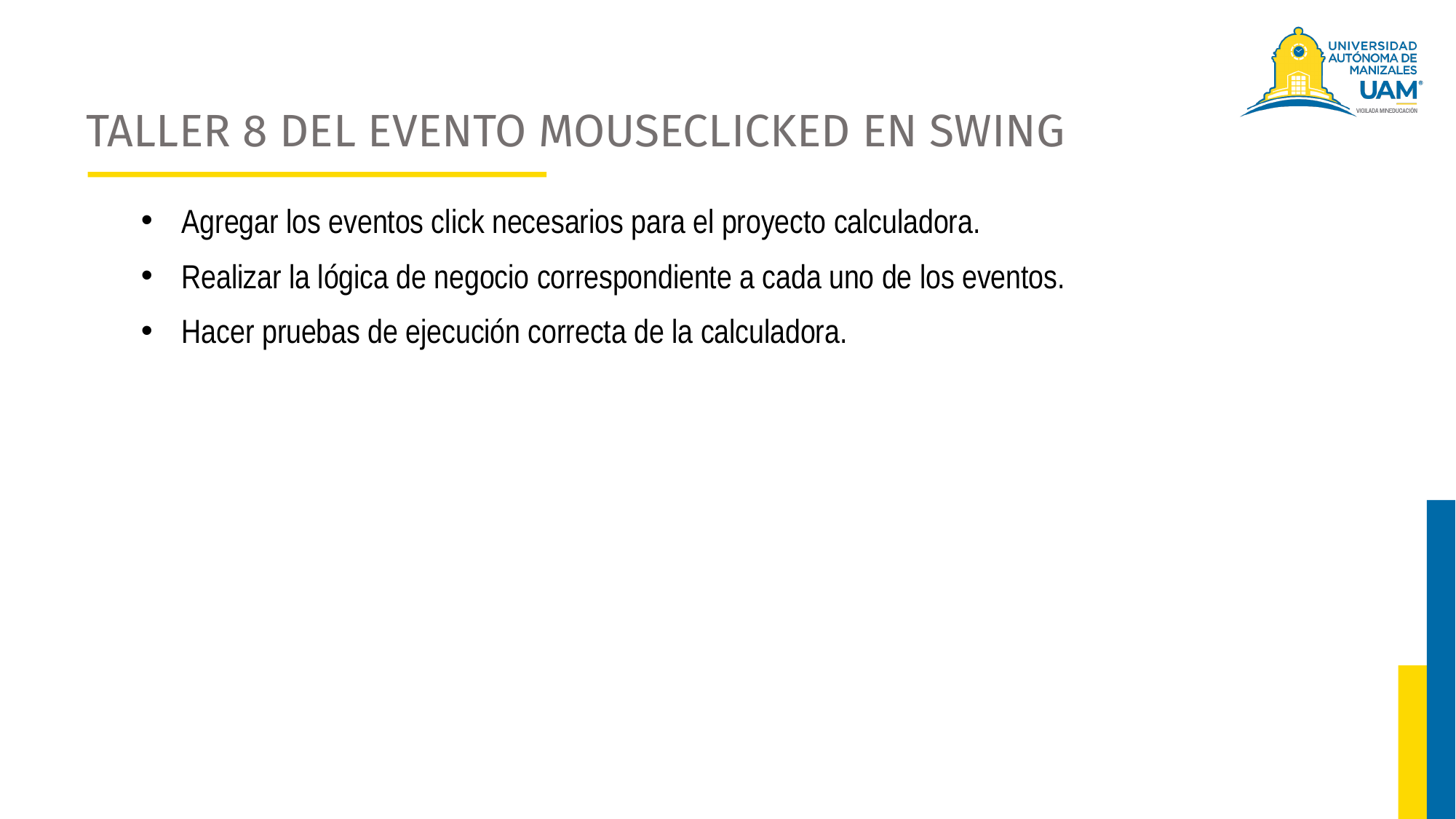

# TALLER 8 DEL EVENTO MOUSECLICKED EN SWING

Agregar los eventos click necesarios para el proyecto calculadora.
Realizar la lógica de negocio correspondiente a cada uno de los eventos.
Hacer pruebas de ejecución correcta de la calculadora.